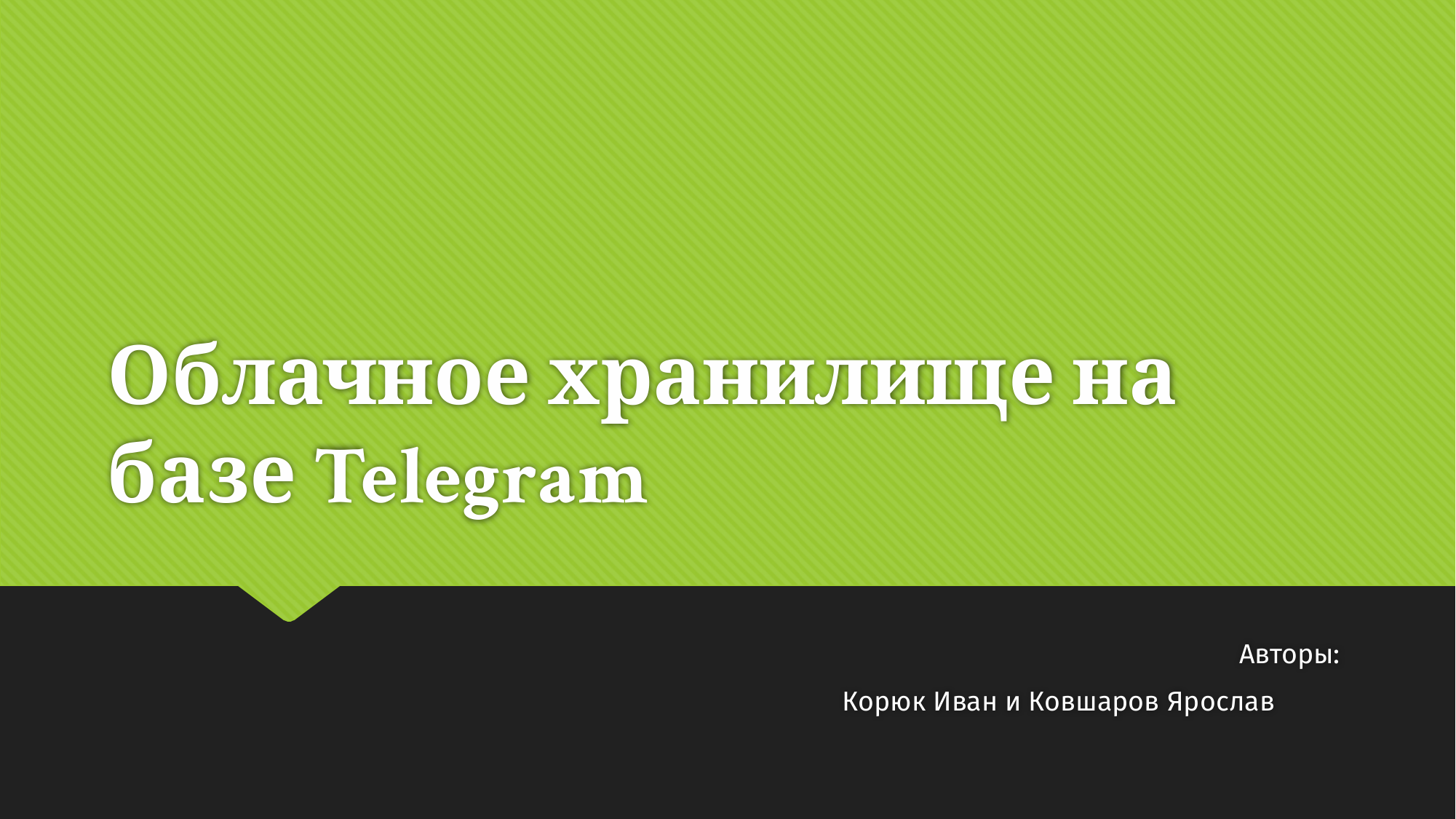

# Облачное хранилище на базе Telegram
Авторы:
                                                                                                     Корюк Иван и Ковшаров Ярослав